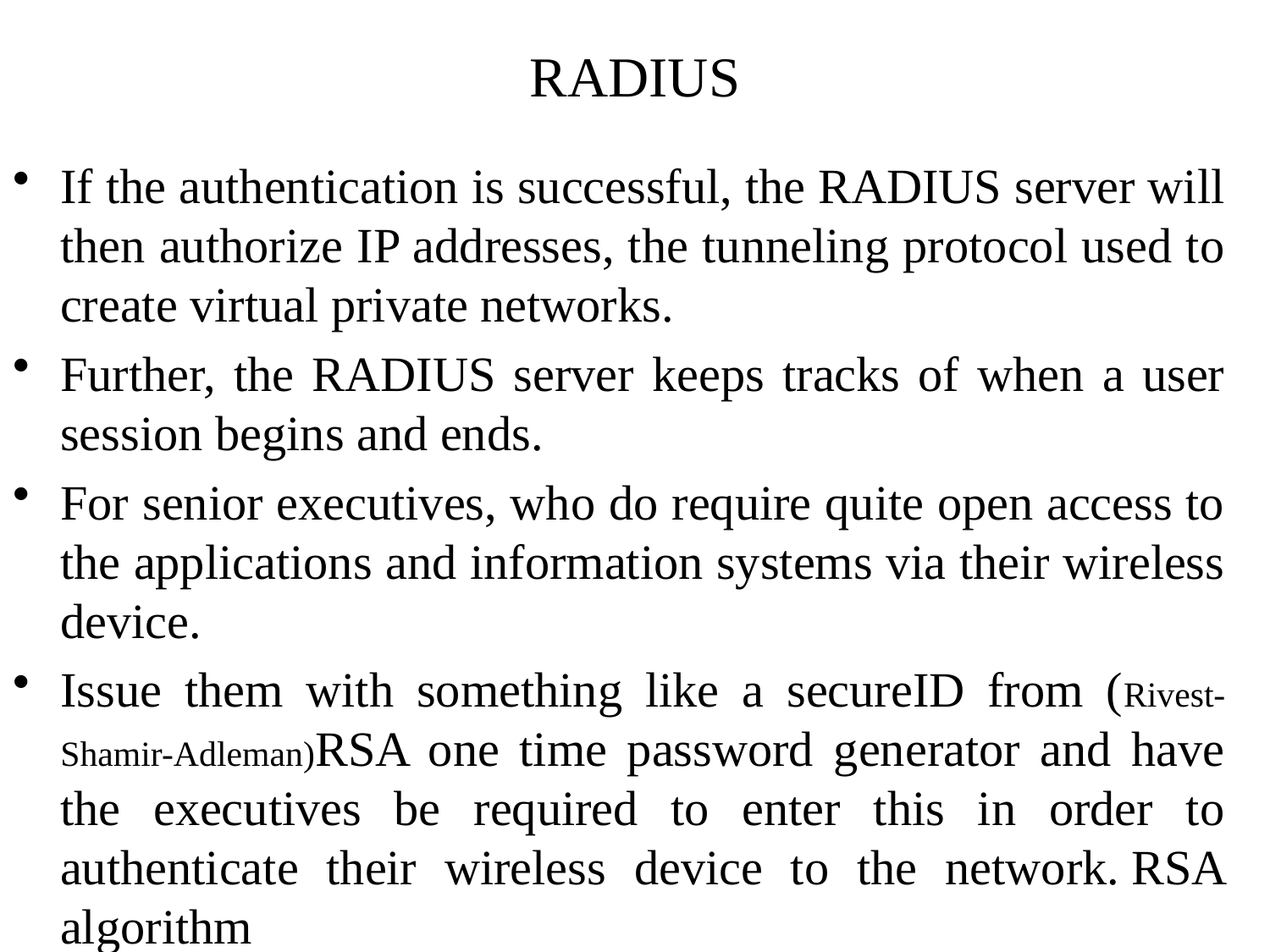

# RADIUS
If the authentication is successful, the RADIUS server will then authorize IP addresses, the tunneling protocol used to create virtual private networks.
Further, the RADIUS server keeps tracks of when a user session begins and ends.
For senior executives, who do require quite open access to the applications and information systems via their wireless device.
Issue them with something like a secureID from (Rivest-Shamir-Adleman)RSA one time password generator and have the executives be required to enter this in order to authenticate their wireless device to the network. RSA algorithm